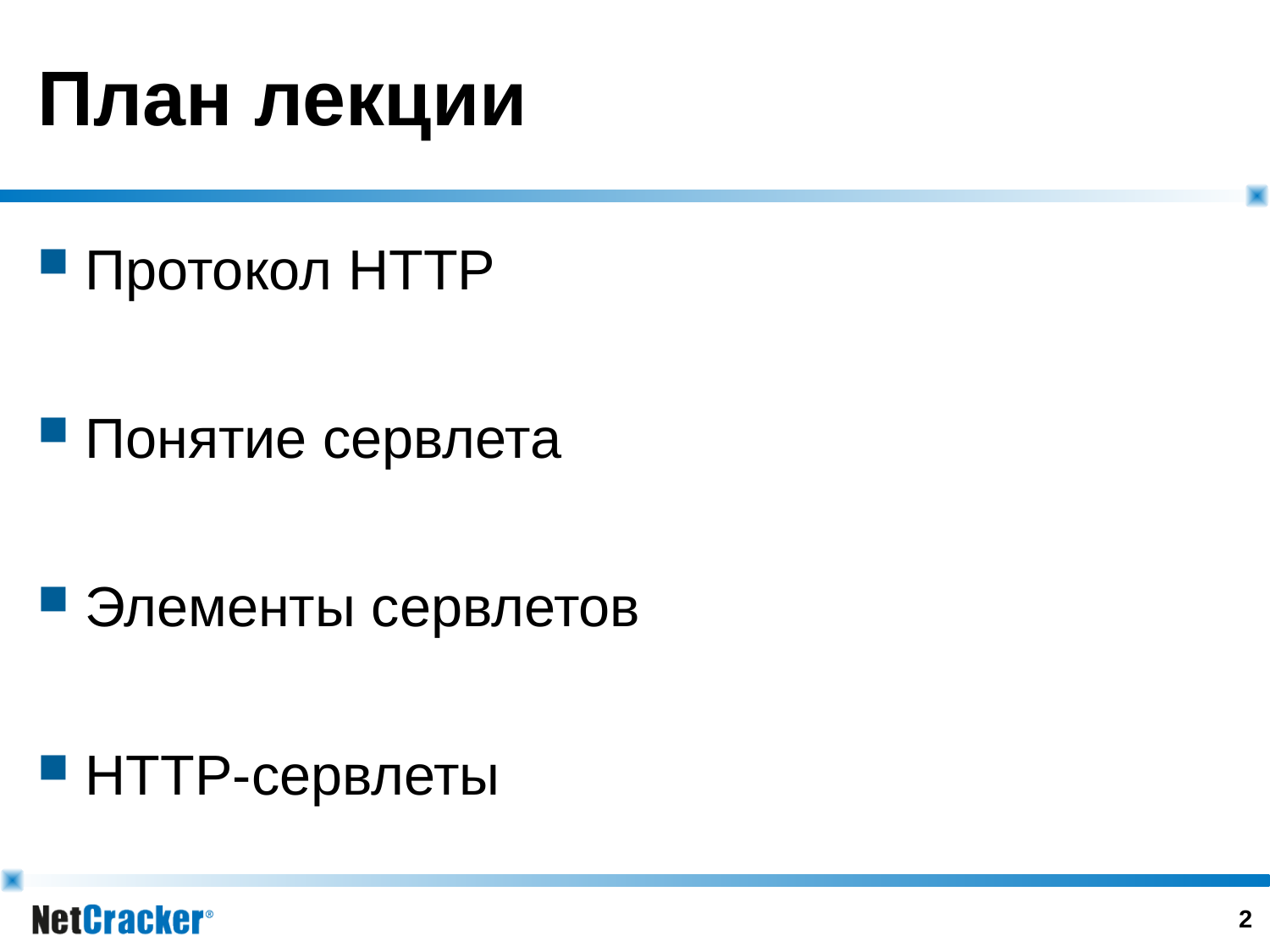

# План лекции
Протокол HTTP

Понятие сервлета

Элементы сервлетов

HTTP-сервлеты
2